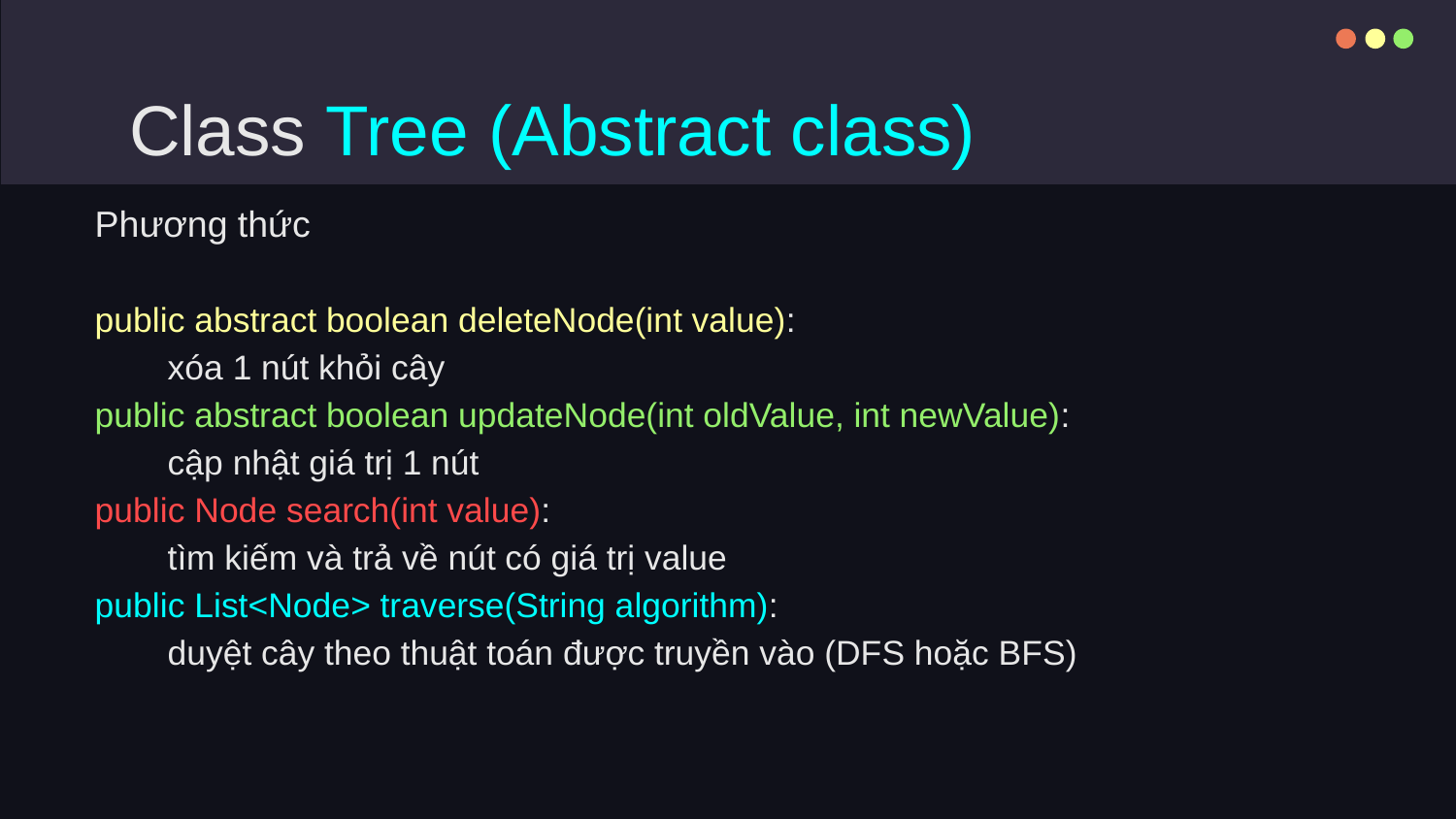

# Class Tree (Abstract class)
Phương thức

public abstract boolean deleteNode(int value):
xóa 1 nút khỏi cây
public abstract boolean updateNode(int oldValue, int newValue):
cập nhật giá trị 1 nút
public Node search(int value):
tìm kiếm và trả về nút có giá trị value
public List<Node> traverse(String algorithm):
duyệt cây theo thuật toán được truyền vào (DFS hoặc BFS)